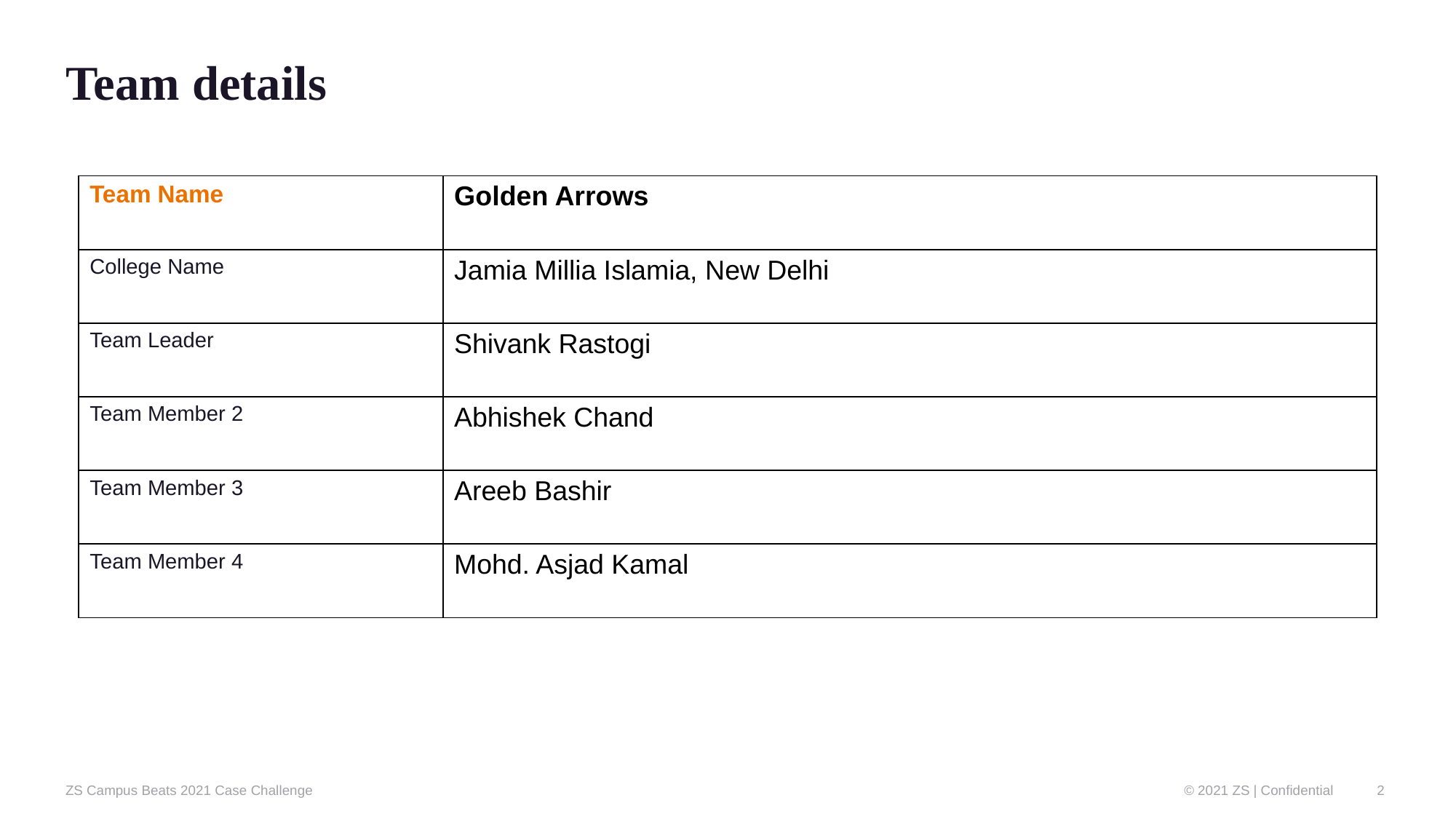

# Team details
| Team Name | Golden Arrows |
| --- | --- |
| College Name | Jamia Millia Islamia, New Delhi |
| Team Leader | Shivank Rastogi |
| Team Member 2 | Abhishek Chand |
| Team Member 3 | Areeb Bashir |
| Team Member 4 | Mohd. Asjad Kamal |